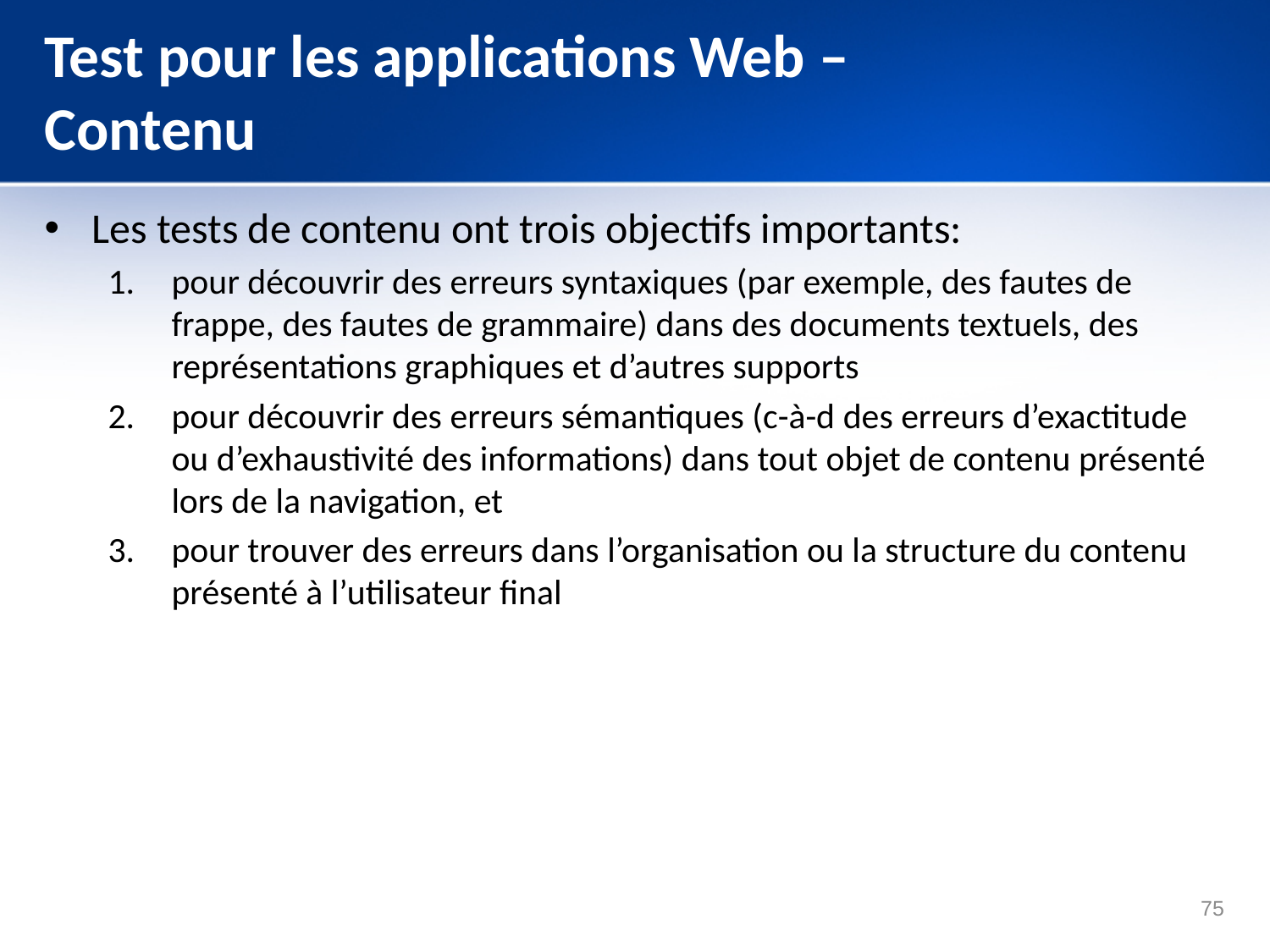

# Test pour les applications Web – Contenu

Les tests de contenu ont trois objectifs importants:
pour découvrir des erreurs syntaxiques (par exemple, des fautes de frappe, des fautes de grammaire) dans des documents textuels, des représentations graphiques et d’autres supports
pour découvrir des erreurs sémantiques (c-à-d des erreurs d’exactitude ou d’exhaustivité des informations) dans tout objet de contenu présenté lors de la navigation, et
pour trouver des erreurs dans l’organisation ou la structure du contenu présenté à l’utilisateur final
75